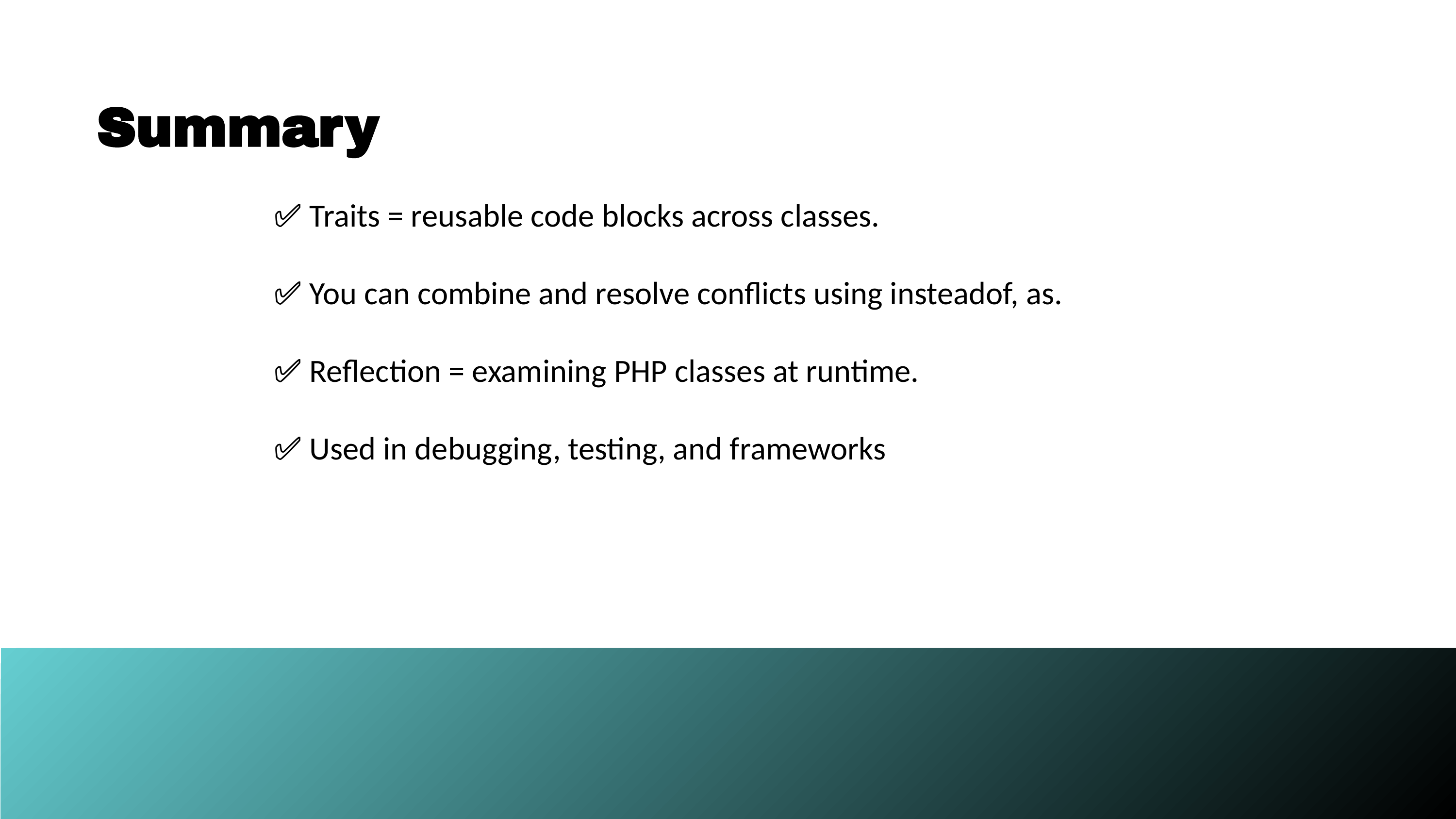

Summary
✅ Traits = reusable code blocks across classes.

✅ You can combine and resolve conflicts using insteadof, as.

✅ Reflection = examining PHP classes at runtime.

✅ Used in debugging, testing, and frameworks